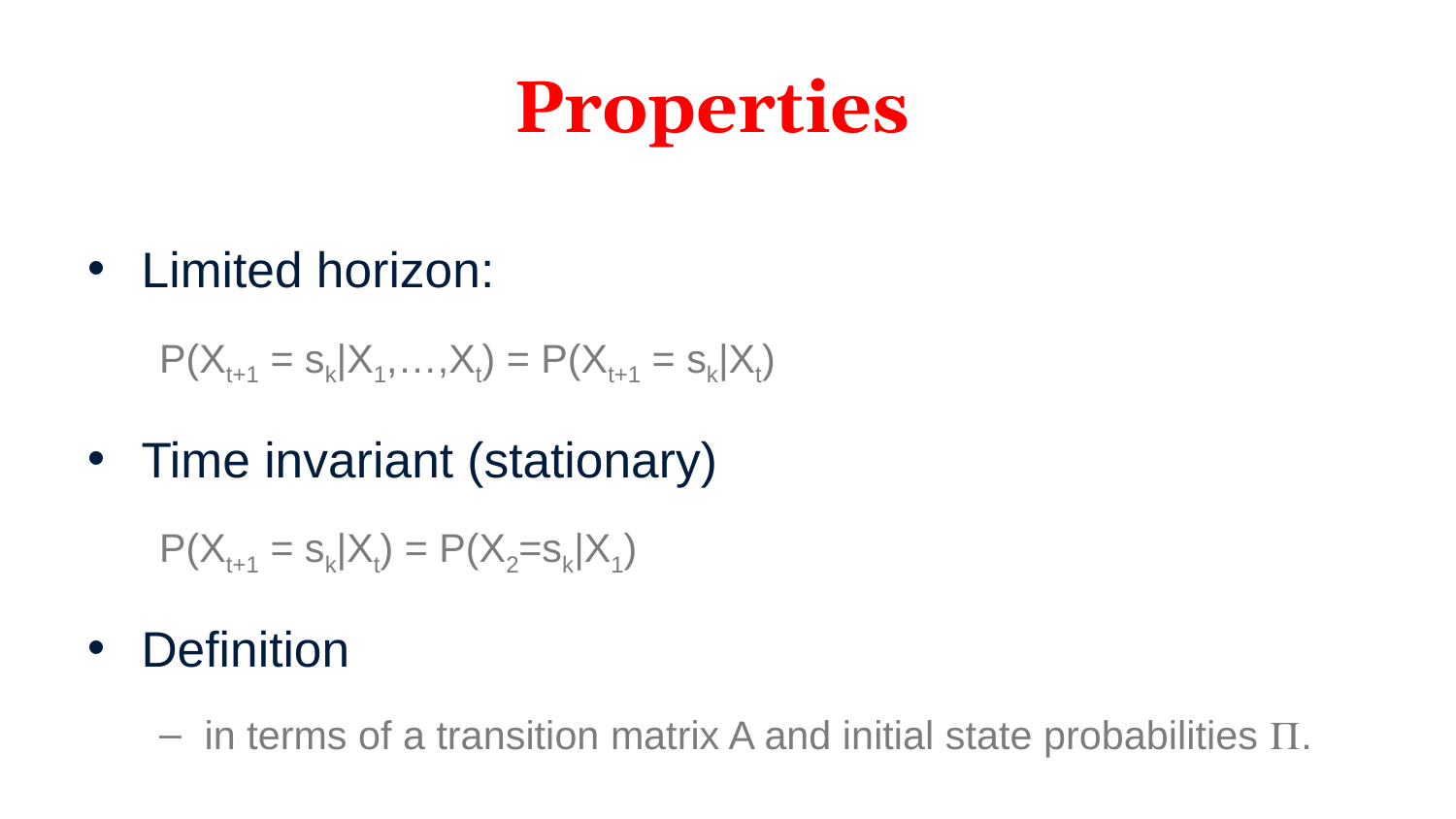

# Properties
Limited horizon:
P(Xt+1 = sk|X1,…,Xt) = P(Xt+1 = sk|Xt)
Time invariant (stationary)
P(Xt+1 = sk|Xt) = P(X2=sk|X1)
Definition
in terms of a transition matrix A and initial state probabilities Π.